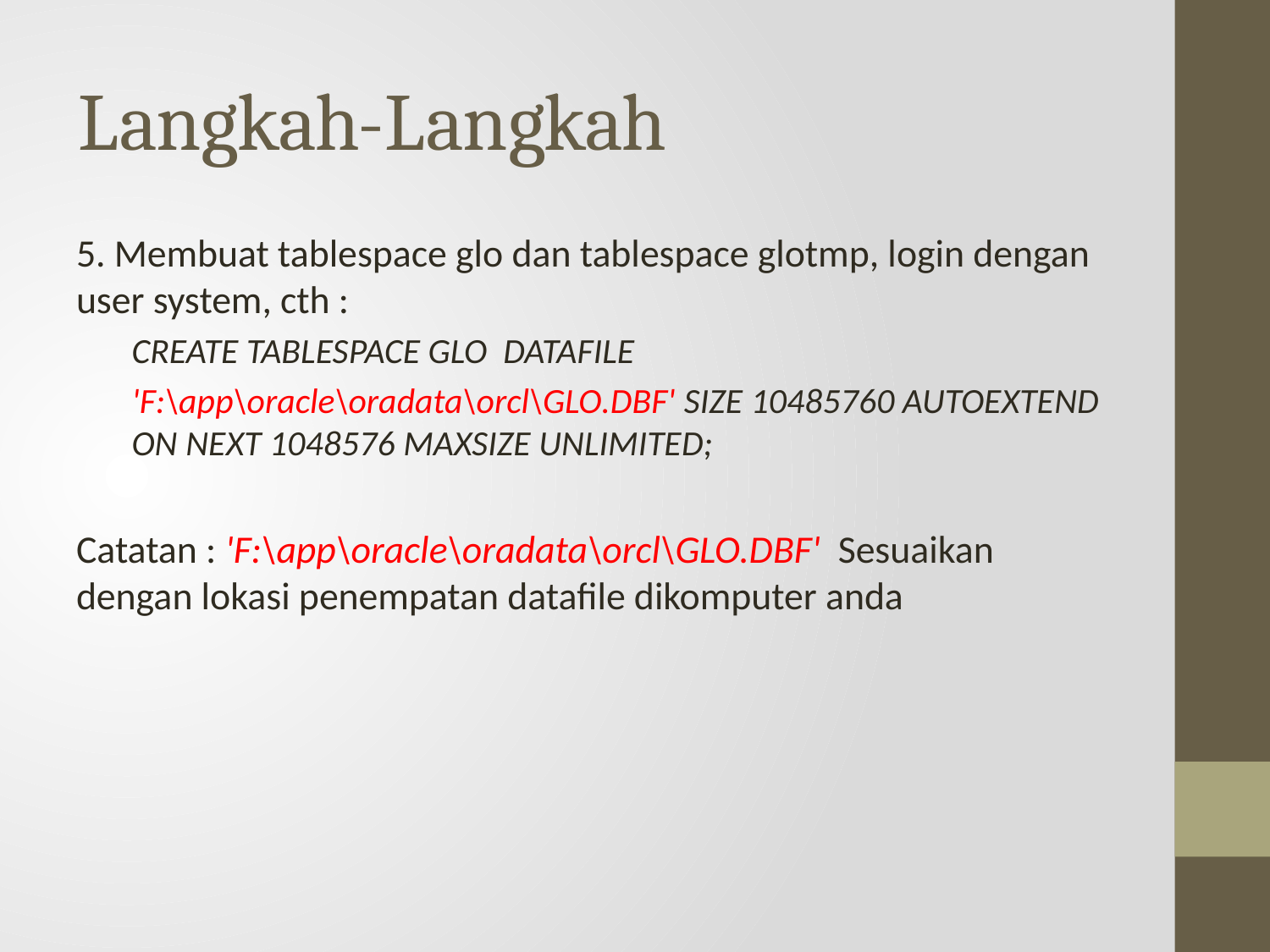

# Langkah-Langkah
5. Membuat tablespace glo dan tablespace glotmp, login dengan user system, cth :
CREATE TABLESPACE GLO  DATAFILE
'F:\app\oracle\oradata\orcl\GLO.DBF' SIZE 10485760 AUTOEXTEND ON NEXT 1048576 MAXSIZE UNLIMITED;

Catatan : 'F:\app\oracle\oradata\orcl\GLO.DBF'  Sesuaikan dengan lokasi penempatan datafile dikomputer anda